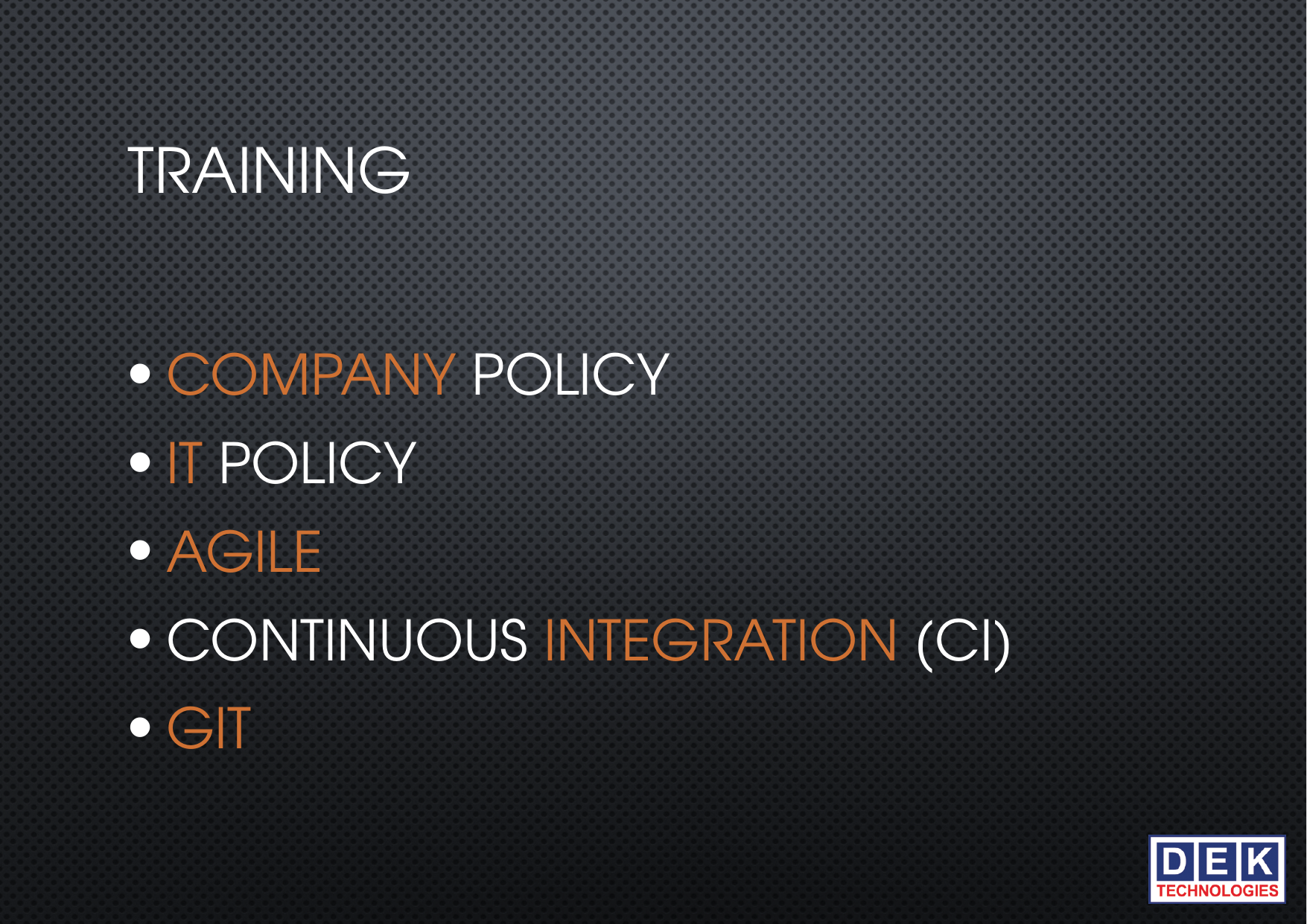

# Training
Company policy
IT policy
Agile
Continuous Integration (CI)
GIT